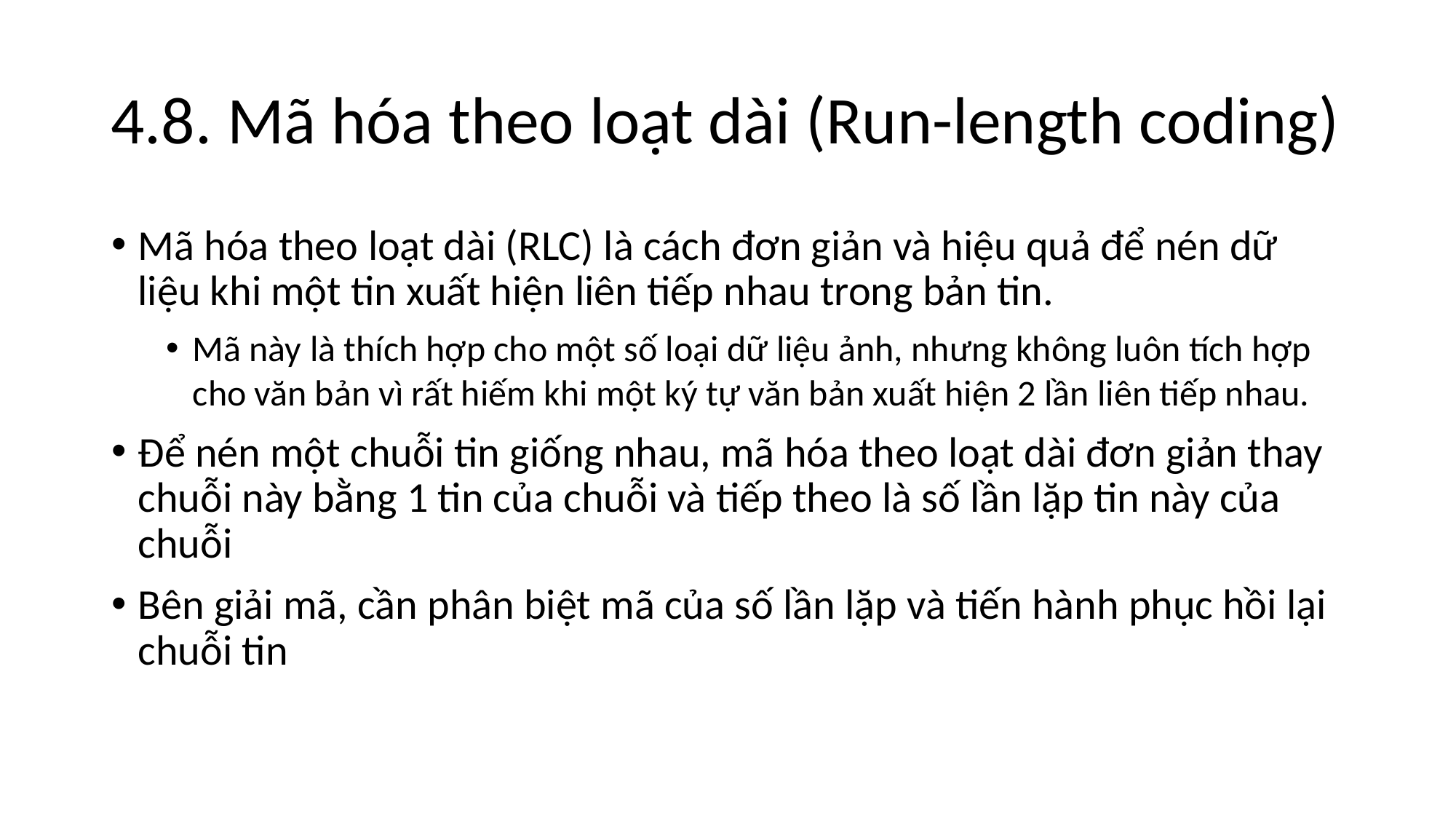

4.8. Mã hóa theo loạt dài (Run-length coding)
Mã hóa theo loạt dài (RLC) là cách đơn giản và hiệu quả để nén dữ liệu khi một tin xuất hiện liên tiếp nhau trong bản tin.
Mã này là thích hợp cho một số loại dữ liệu ảnh, nhưng không luôn tích hợp cho văn bản vì rất hiếm khi một ký tự văn bản xuất hiện 2 lần liên tiếp nhau.
Để nén một chuỗi tin giống nhau, mã hóa theo loạt dài đơn giản thay chuỗi này bằng 1 tin của chuỗi và tiếp theo là số lần lặp tin này của chuỗi
Bên giải mã, cần phân biệt mã của số lần lặp và tiến hành phục hồi lại chuỗi tin